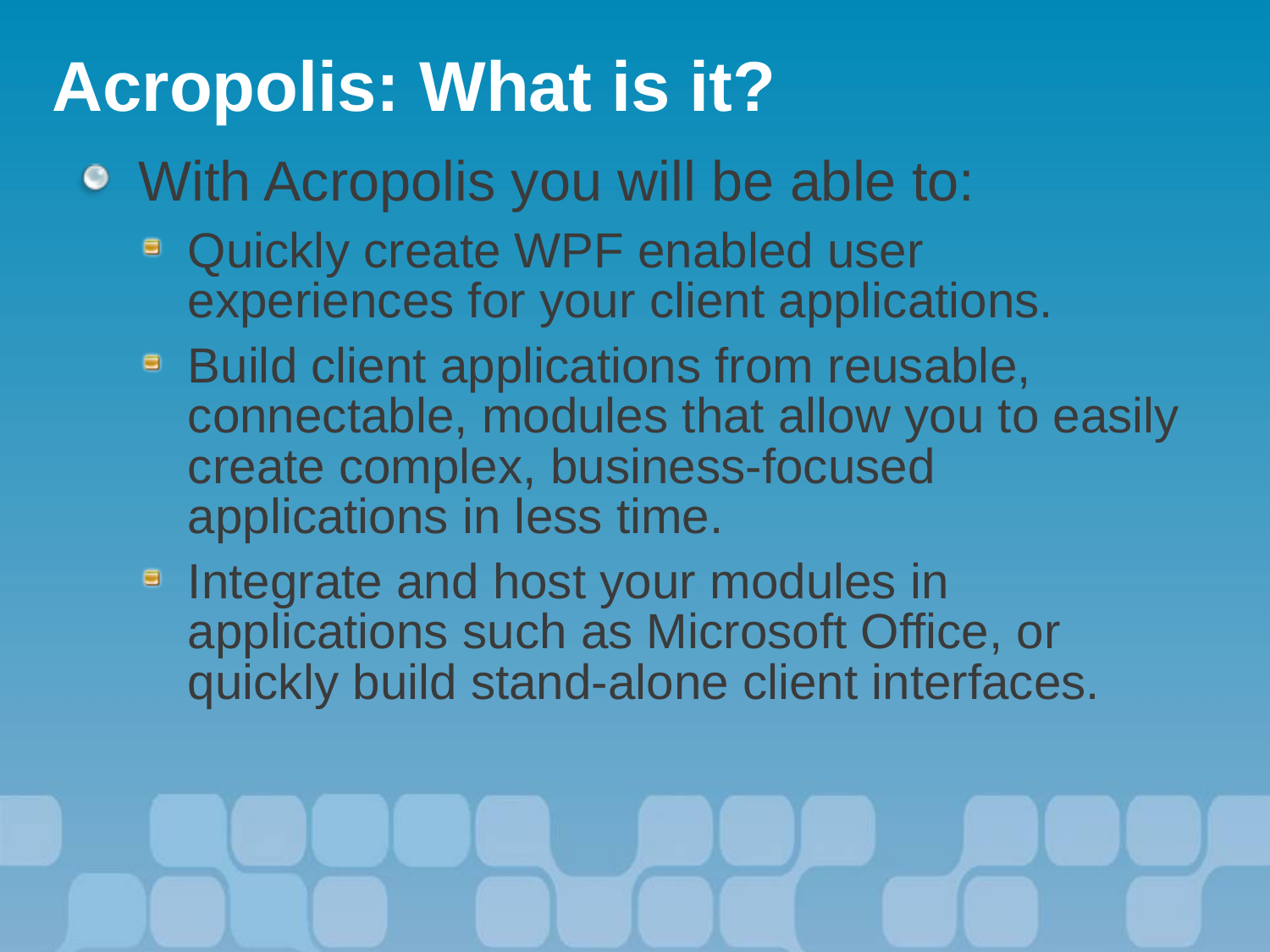

# Acropolis: What is it?
With Acropolis you will be able to:
Quickly create WPF enabled user experiences for your client applications.
Build client applications from reusable, connectable, modules that allow you to easily create complex, business-focused applications in less time.
Integrate and host your modules in applications such as Microsoft Office, or quickly build stand-alone client interfaces.